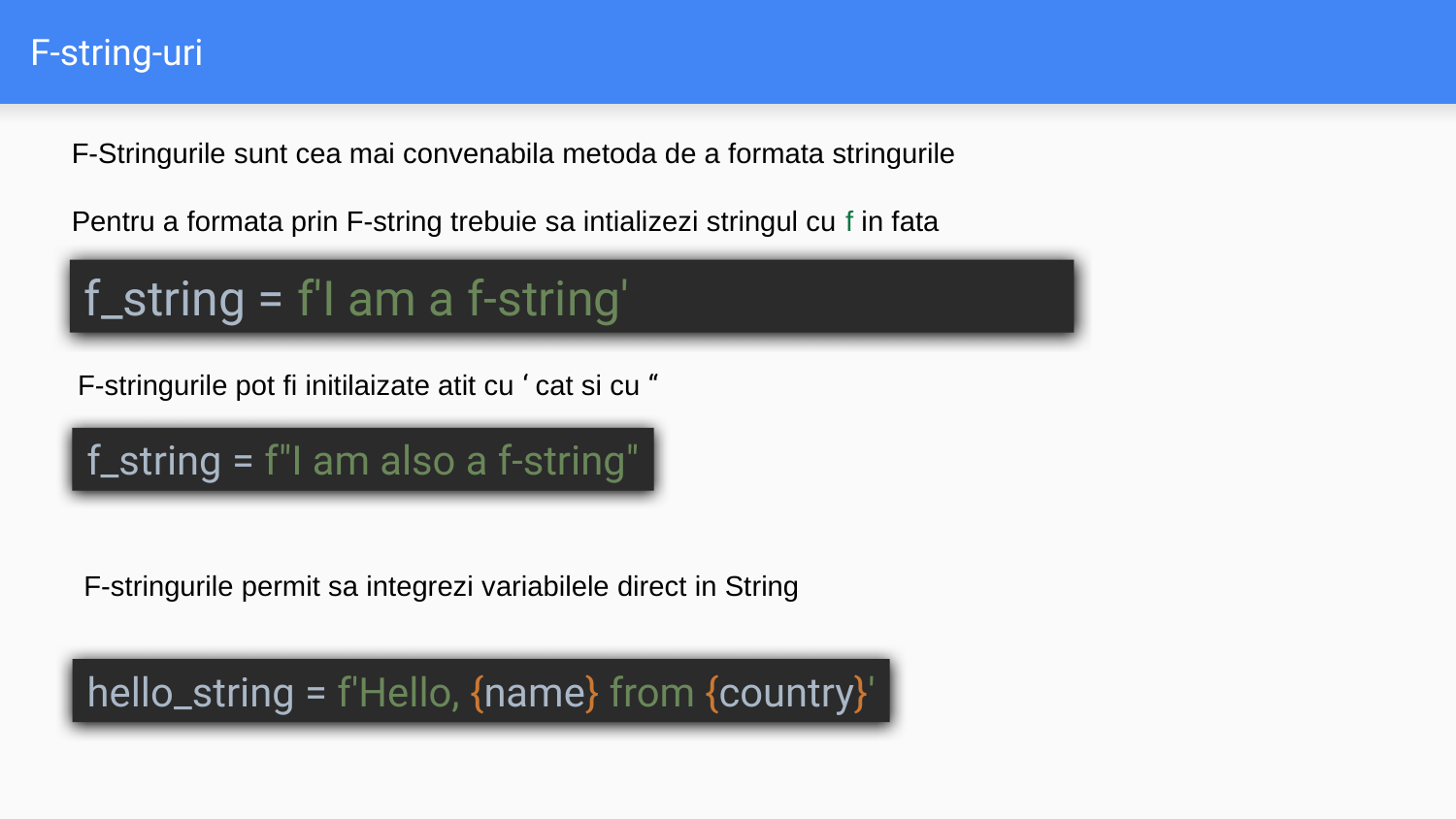

# F-string-uri
F-Stringurile sunt cea mai convenabila metoda de a formata stringurile

Pentru a formata prin F-string trebuie sa intializezi stringul cu f in fata
f_string = f'I am a f-string'
F-stringurile pot fi initilaizate atit cu ‘ cat si cu “
f_string = f"I am also a f-string"
F-stringurile permit sa integrezi variabilele direct in String
hello_string = f'Hello, {name} from {country}'